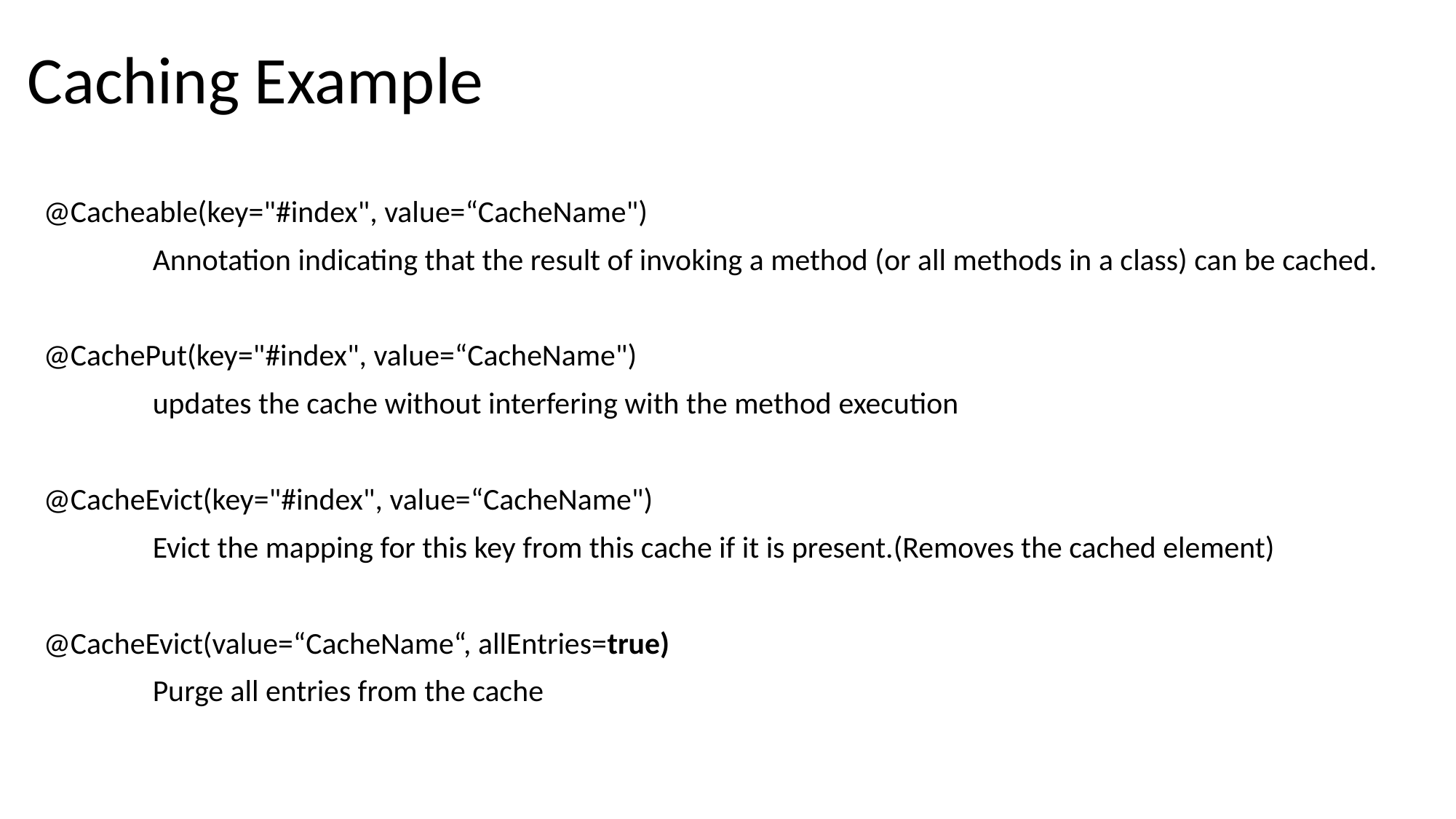

# Caching Example
@Cacheable(key="#index", value=“CacheName")
	Annotation indicating that the result of invoking a method (or all methods in a class) can be cached.

@CachePut(key="#index", value=“CacheName")
	updates the cache without interfering with the method execution

@CacheEvict(key="#index", value=“CacheName")
	Evict the mapping for this key from this cache if it is present.(Removes the cached element)

@CacheEvict(value=“CacheName“, allEntries=true)
	Purge all entries from the cache